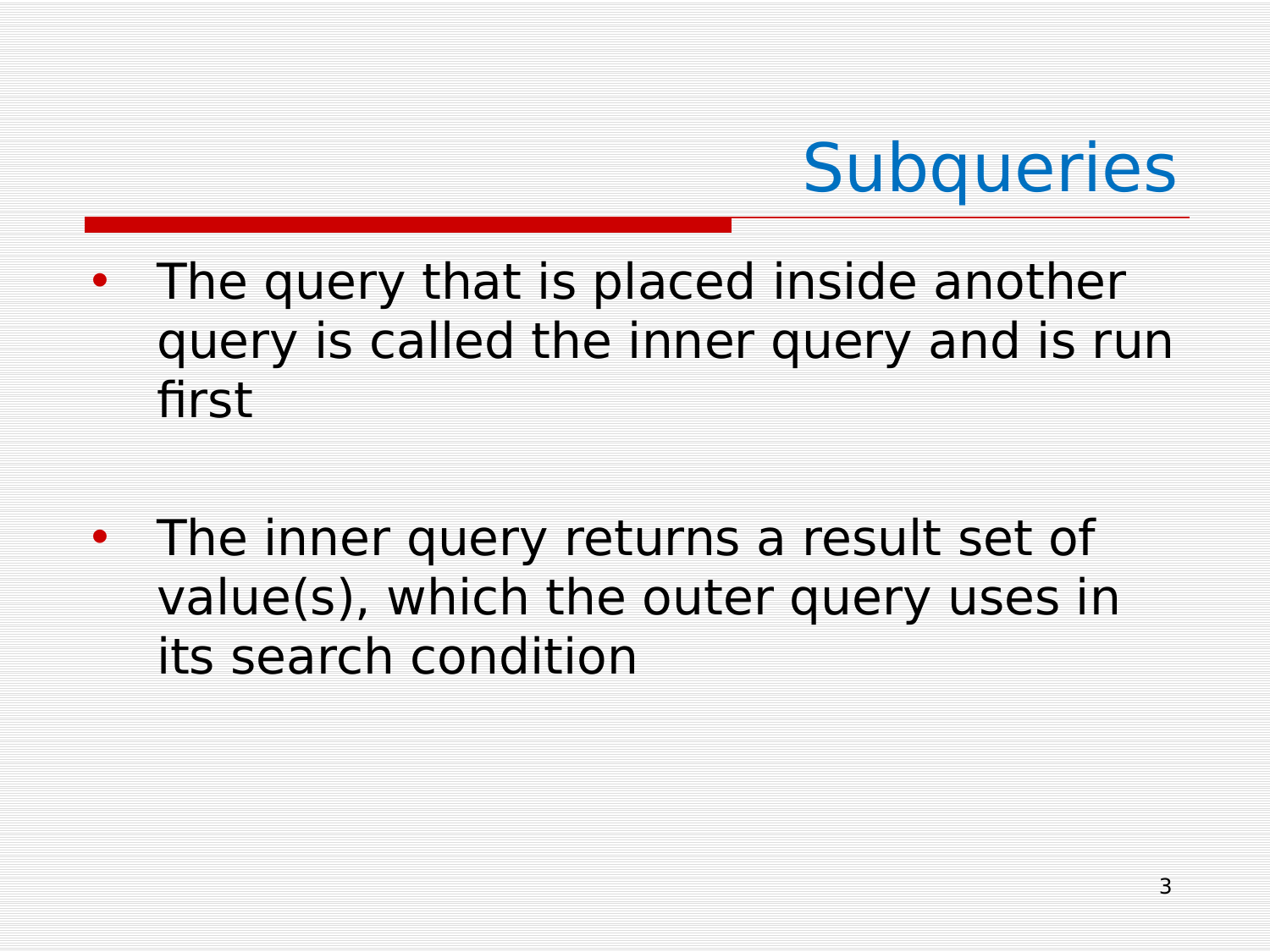

# Subqueries
The query that is placed inside another query is called the inner query and is run first

The inner query returns a result set of value(s), which the outer query uses in its search condition
3